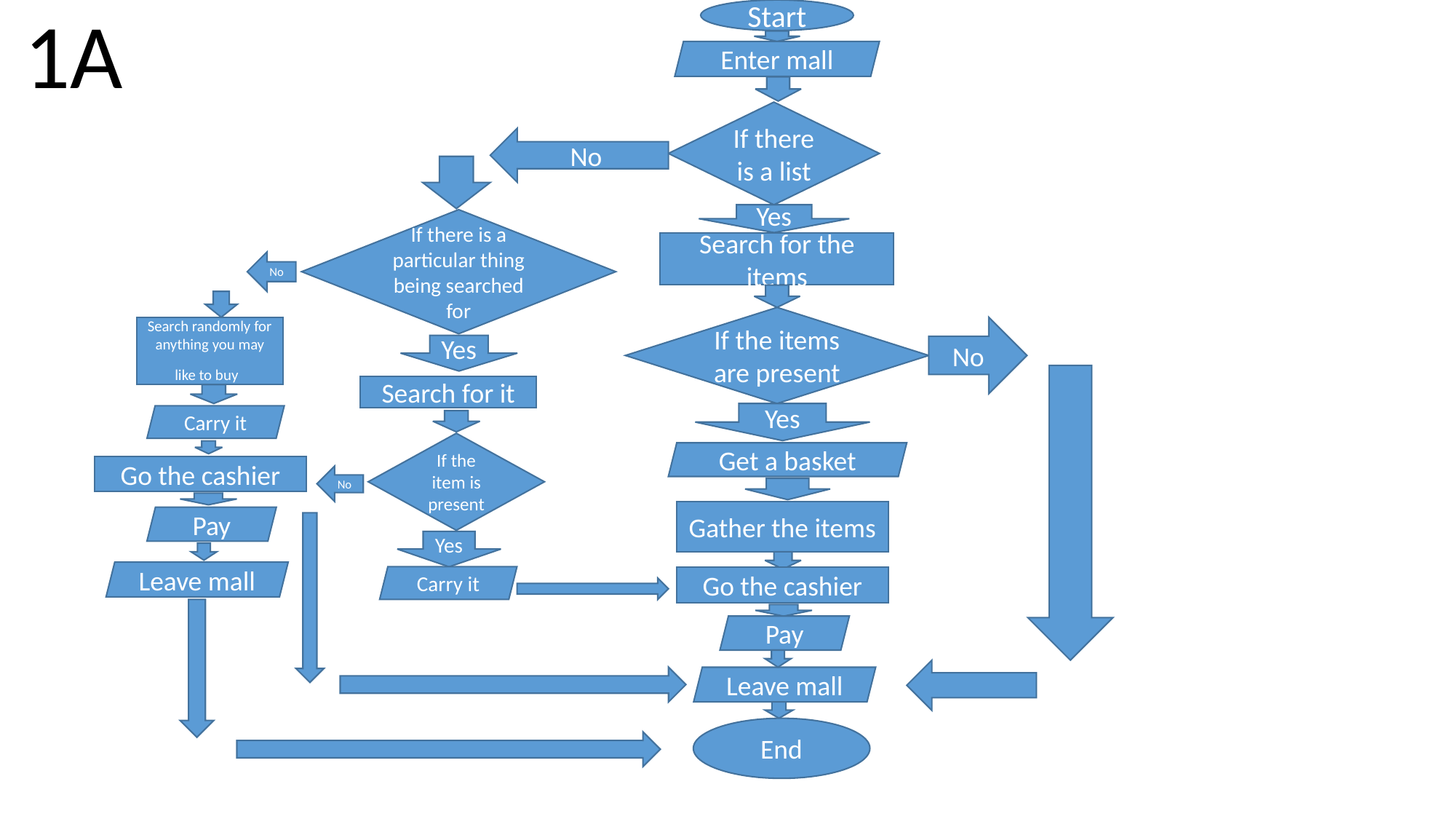

# 1A
Start

Enter mall

If there is a list
No

Yes
If there is a particular thing being searched for
Search for the items
No

If the items are present
Search randomly for anything you may like to buy
No
Yes

Search for it

Yes
Carry it

If the item is present

Get a basket
Go the cashier
No

Gather the items
Pay

Yes

Leave mall
Carry it
Go the cashier

Pay

Leave mall

End